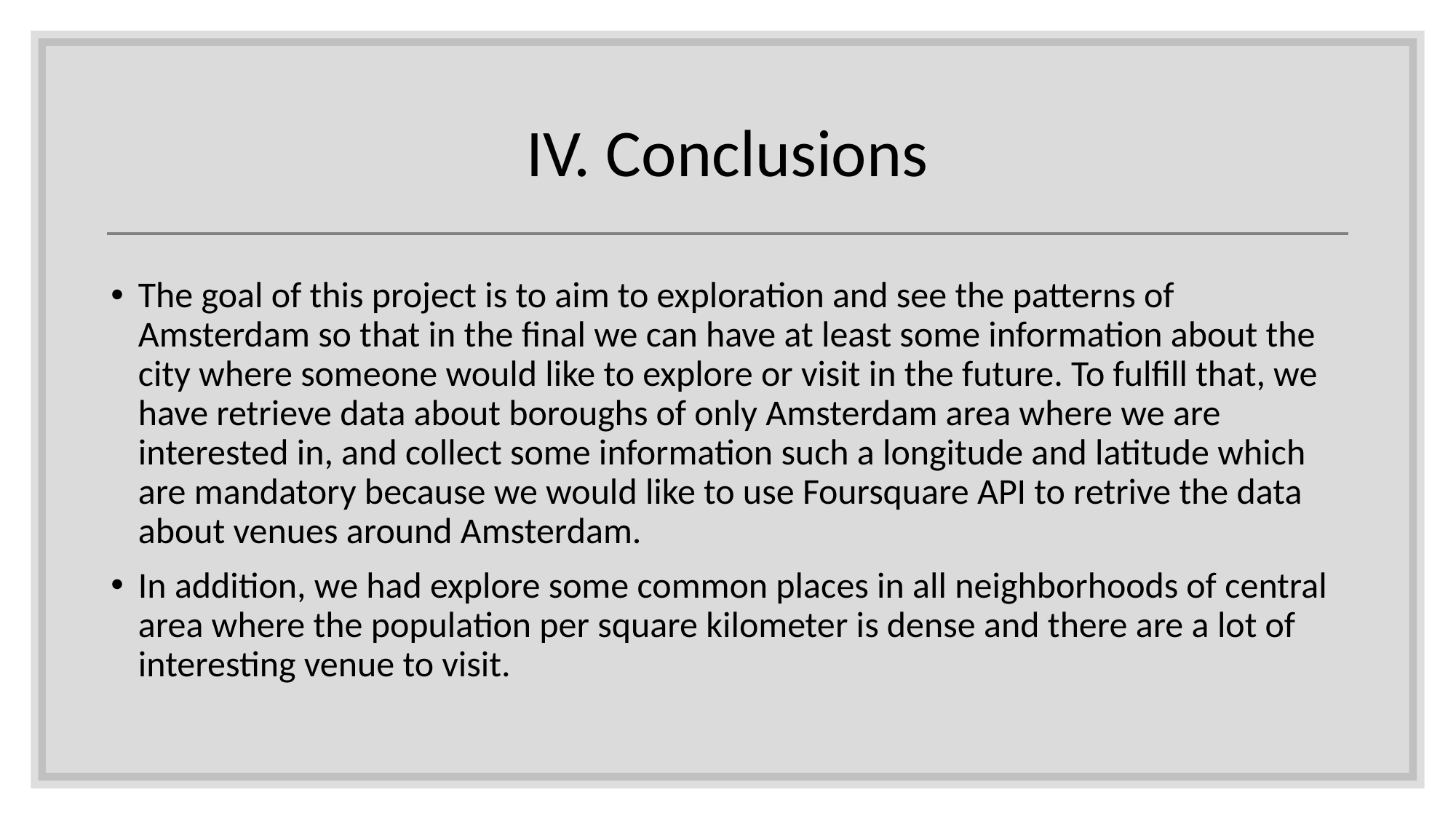

# IV. Conclusions
The goal of this project is to aim to exploration and see the patterns of Amsterdam so that in the final we can have at least some information about the city where someone would like to explore or visit in the future. To fulfill that, we have retrieve data about boroughs of only Amsterdam area where we are interested in, and collect some information such a longitude and latitude which are mandatory because we would like to use Foursquare API to retrive the data about venues around Amsterdam.
In addition, we had explore some common places in all neighborhoods of central area where the population per square kilometer is dense and there are a lot of interesting venue to visit.